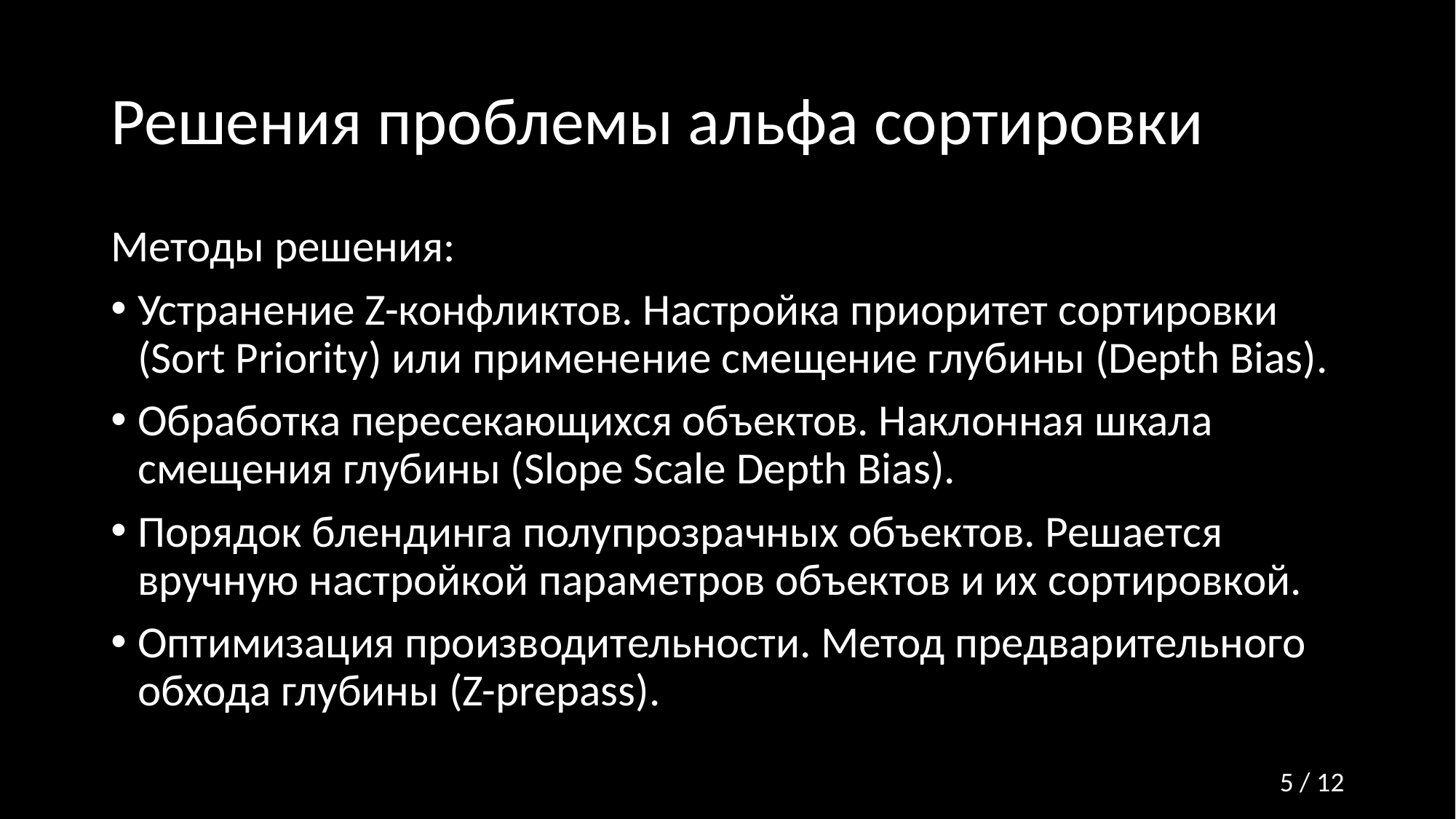

# Решения проблемы альфа сортировки
Методы решения:
Устранение Z-конфликтов. Настройка приоритет сортировки (Sort Priority) или применение смещение глубины (Depth Bias).
Обработка пересекающихся объектов. Наклонная шкала смещения глубины (Slope Scale Depth Bias).
Порядок блендинга полупрозрачных объектов. Решается вручную настройкой параметров объектов и их сортировкой.
Оптимизация производительности. Метод предварительного обхода глубины (Z-prepass).

5 / 12